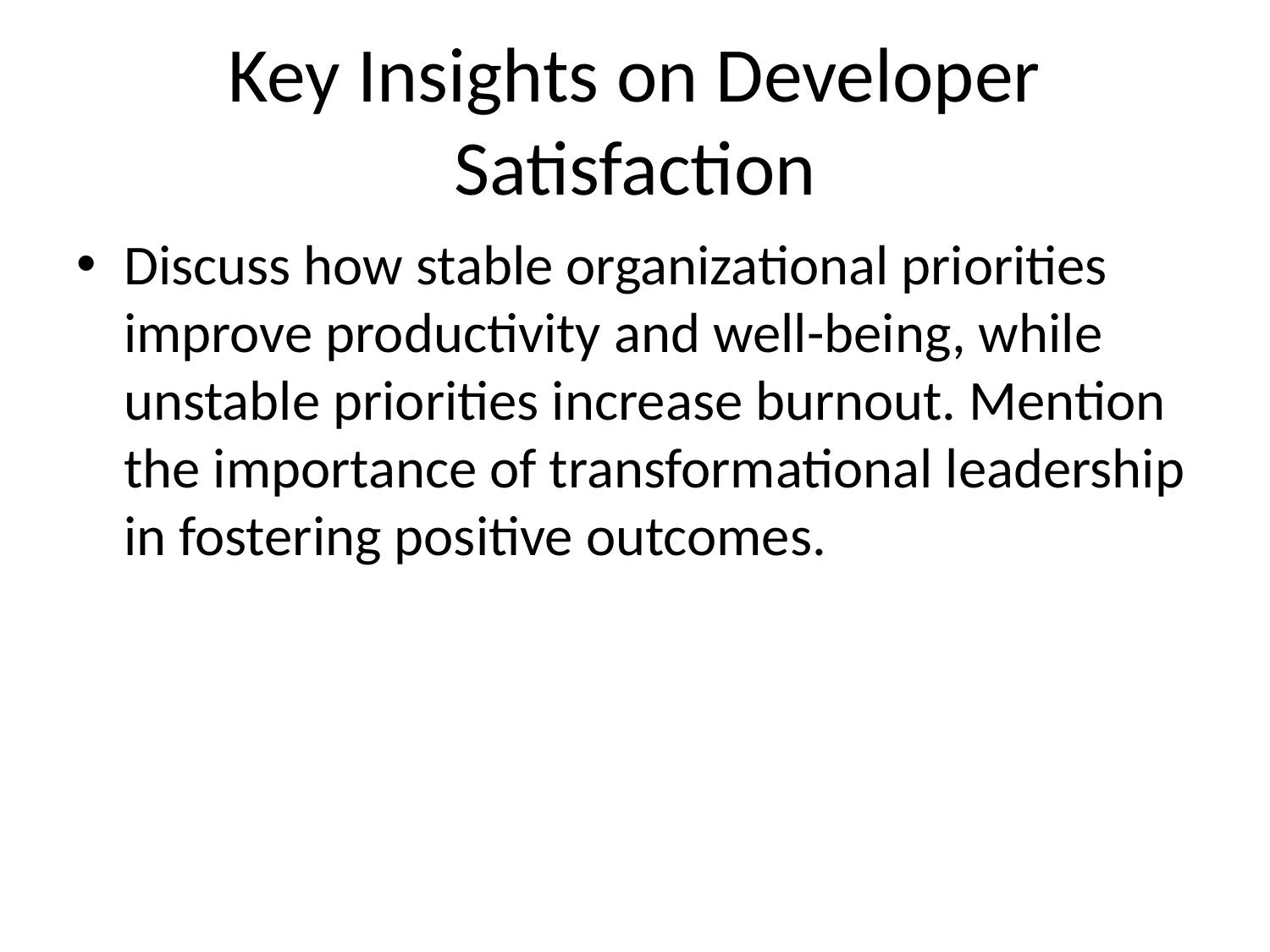

# Key Insights on Developer Satisfaction
Discuss how stable organizational priorities improve productivity and well-being, while unstable priorities increase burnout. Mention the importance of transformational leadership in fostering positive outcomes.